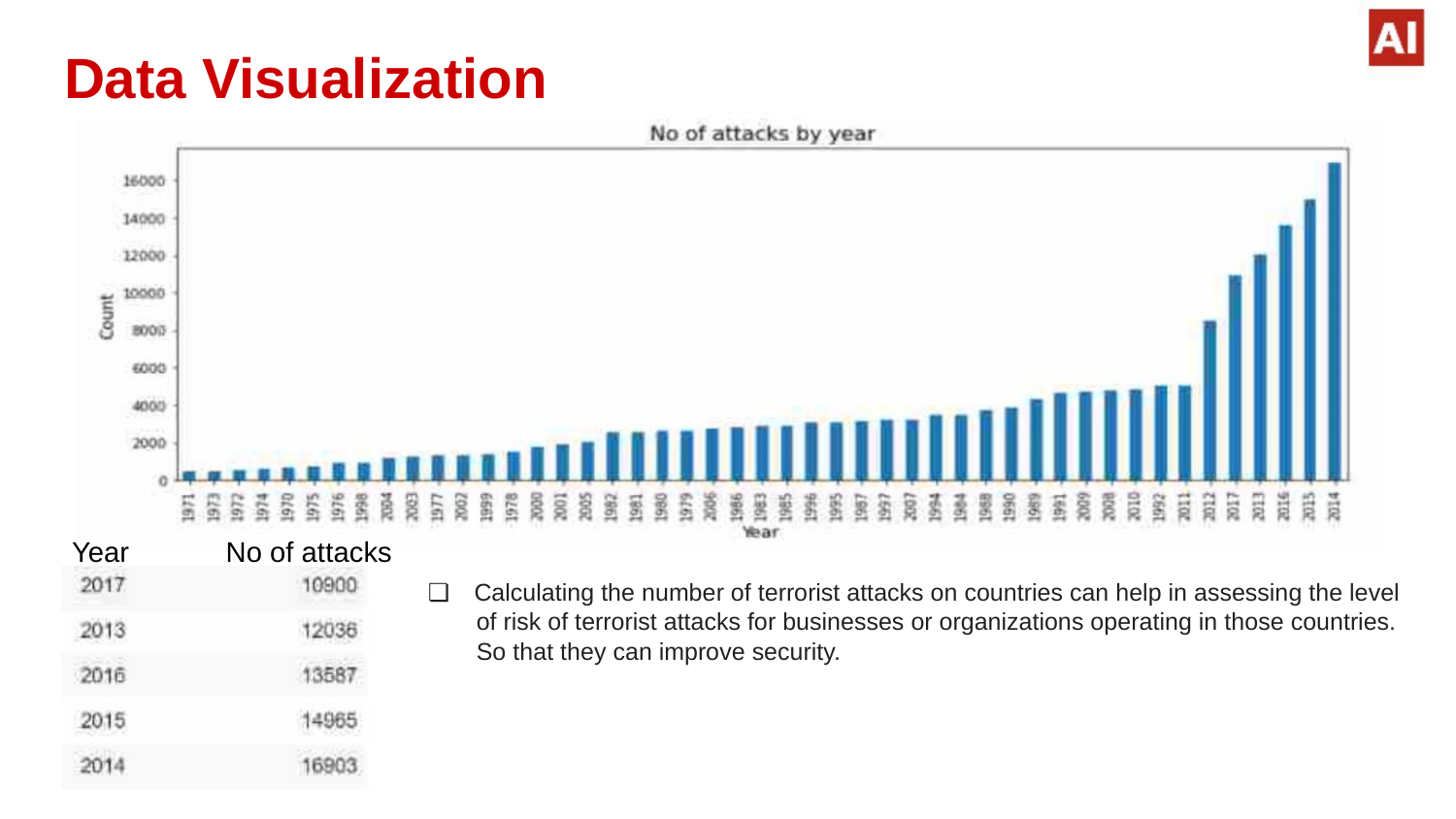

Data Visualization
Year
No of attacks
❏ Calculating the number of terrorist attacks on countries can help in assessing the level
of risk of terrorist attacks for businesses or organizations operating in those countries.
So that they can improve security.